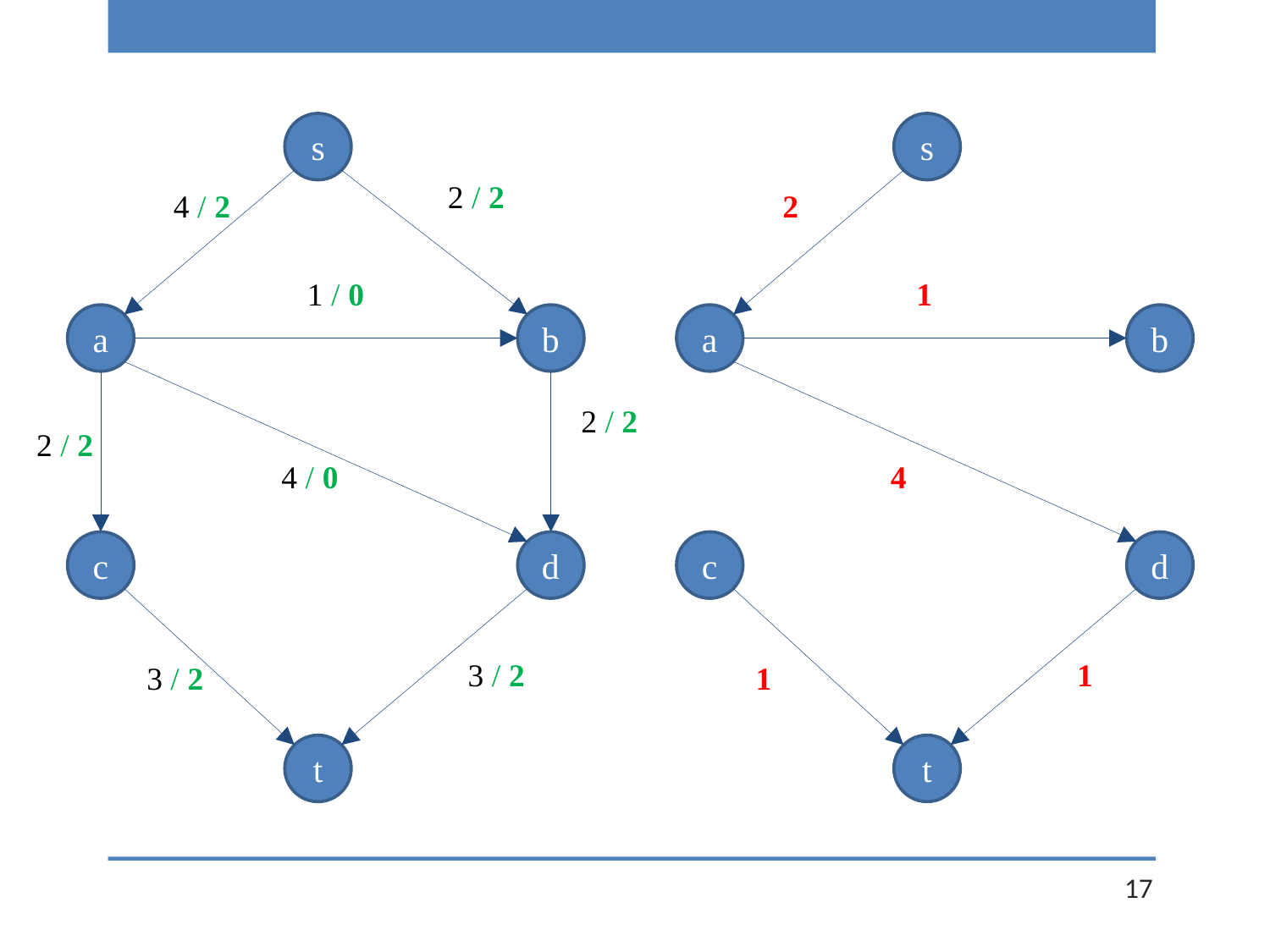

s
s
2 / 2
4 / 2
2
1 / 0
1
a
b
a
b
2 / 2
2 / 2
4 / 0
4
c
d
c
d
3 / 2
1
3 / 2
1
t
t
17